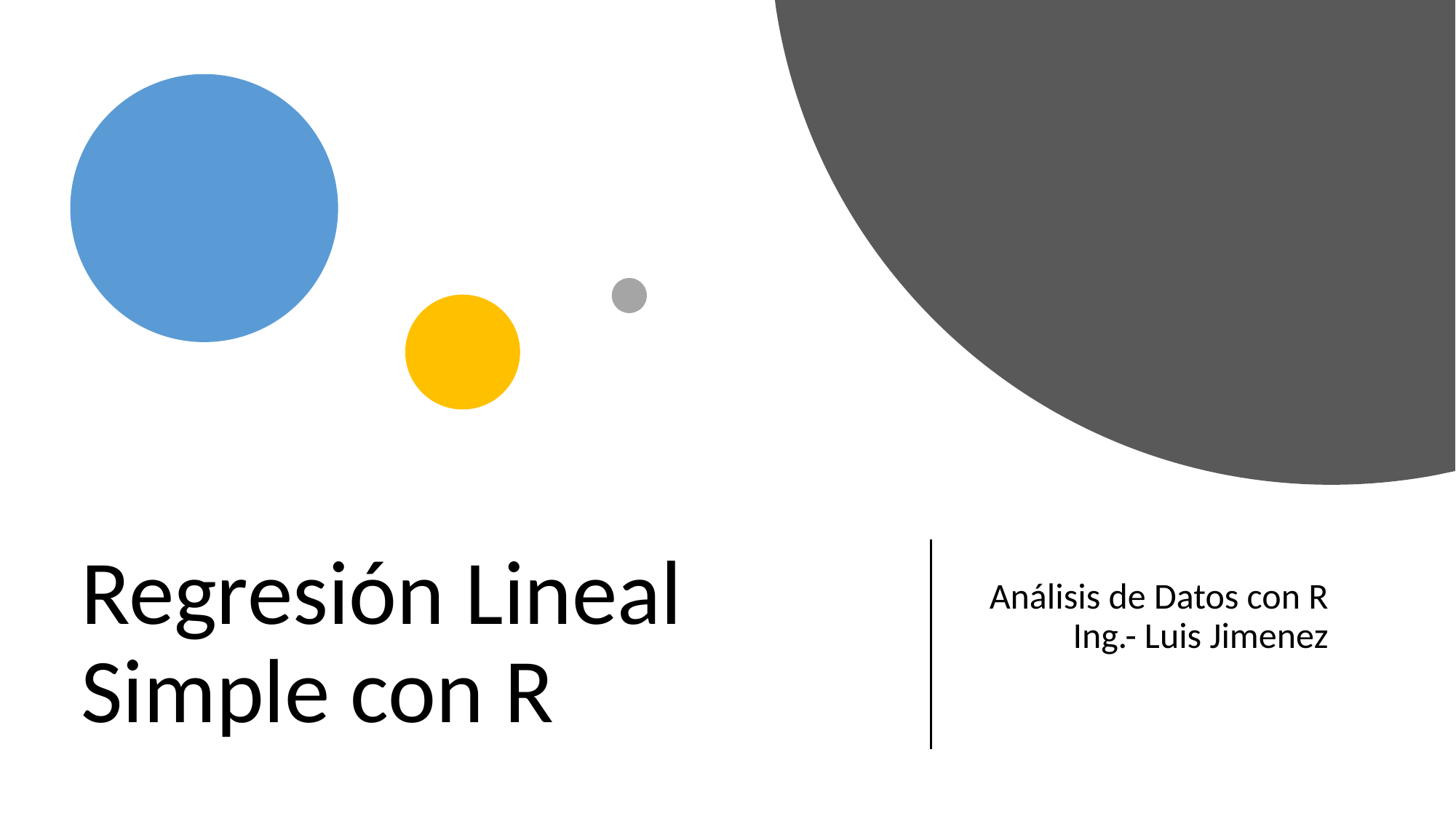

# Regresión Lineal Simple con R
Análisis de Datos con R
Ing.- Luis Jimenez